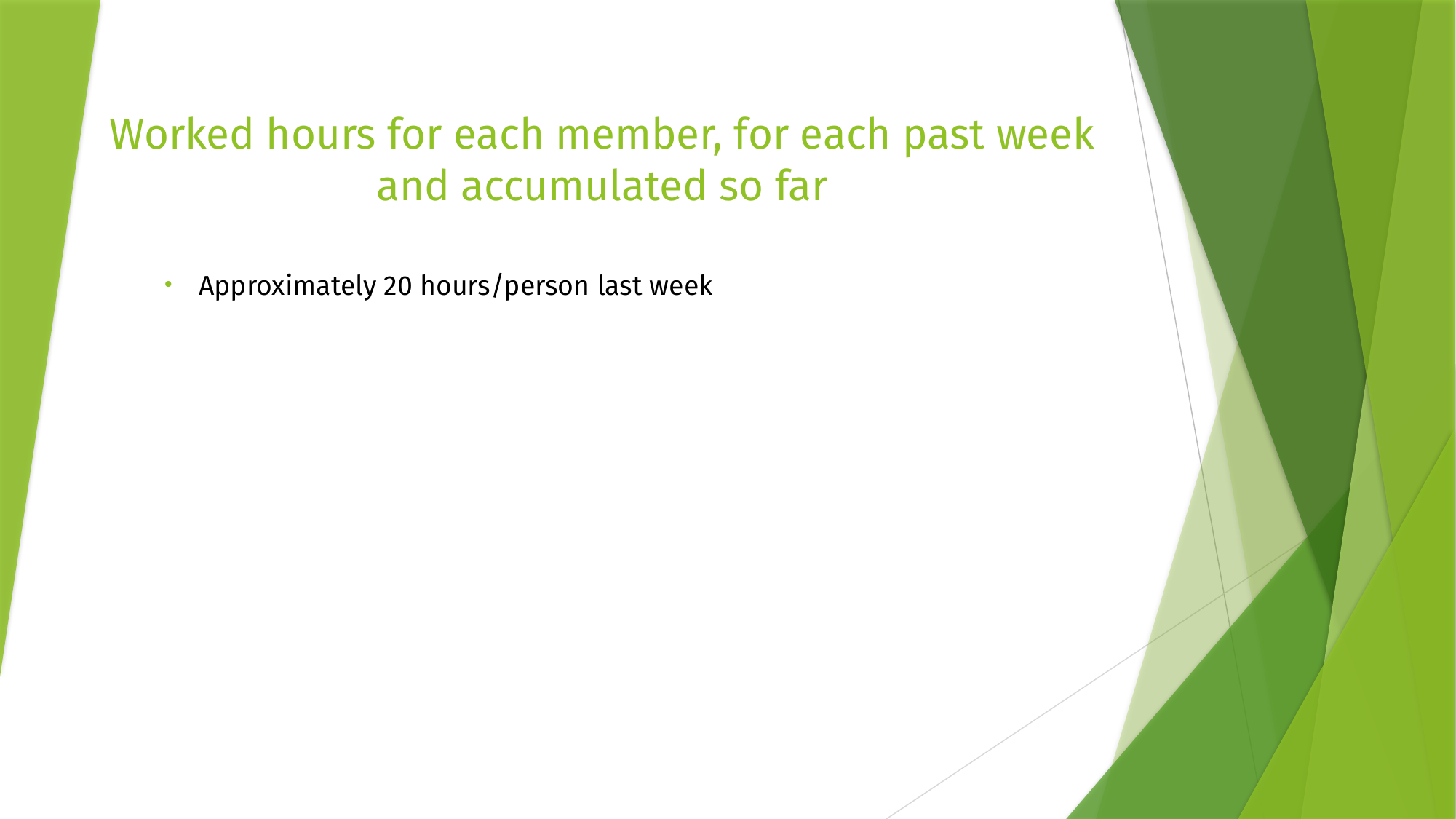

# Worked hours for each member, for each past week and accumulated so far
Approximately 20 hours/person last week